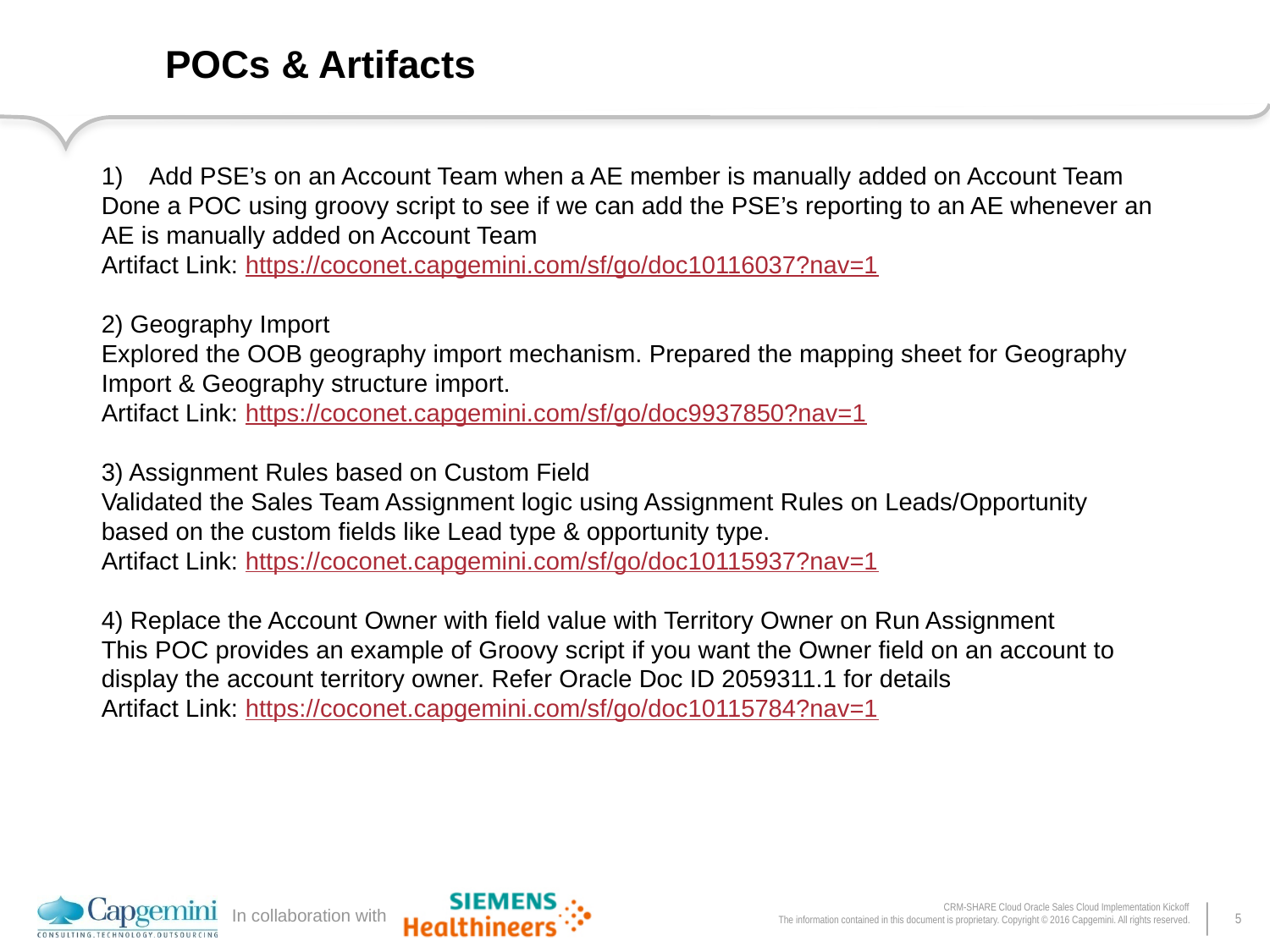

# POCs & Artifacts
Add PSE’s on an Account Team when a AE member is manually added on Account Team
Done a POC using groovy script to see if we can add the PSE’s reporting to an AE whenever an AE is manually added on Account Team
Artifact Link: https://coconet.capgemini.com/sf/go/doc10116037?nav=1

2) Geography Import
Explored the OOB geography import mechanism. Prepared the mapping sheet for Geography Import & Geography structure import.
Artifact Link: https://coconet.capgemini.com/sf/go/doc9937850?nav=1

3) Assignment Rules based on Custom Field
Validated the Sales Team Assignment logic using Assignment Rules on Leads/Opportunity based on the custom fields like Lead type & opportunity type.
Artifact Link: https://coconet.capgemini.com/sf/go/doc10115937?nav=1

4) Replace the Account Owner with field value with Territory Owner on Run Assignment
This POC provides an example of Groovy script if you want the Owner field on an account to display the account territory owner. Refer Oracle Doc ID 2059311.1 for details
Artifact Link: https://coconet.capgemini.com/sf/go/doc10115784?nav=1